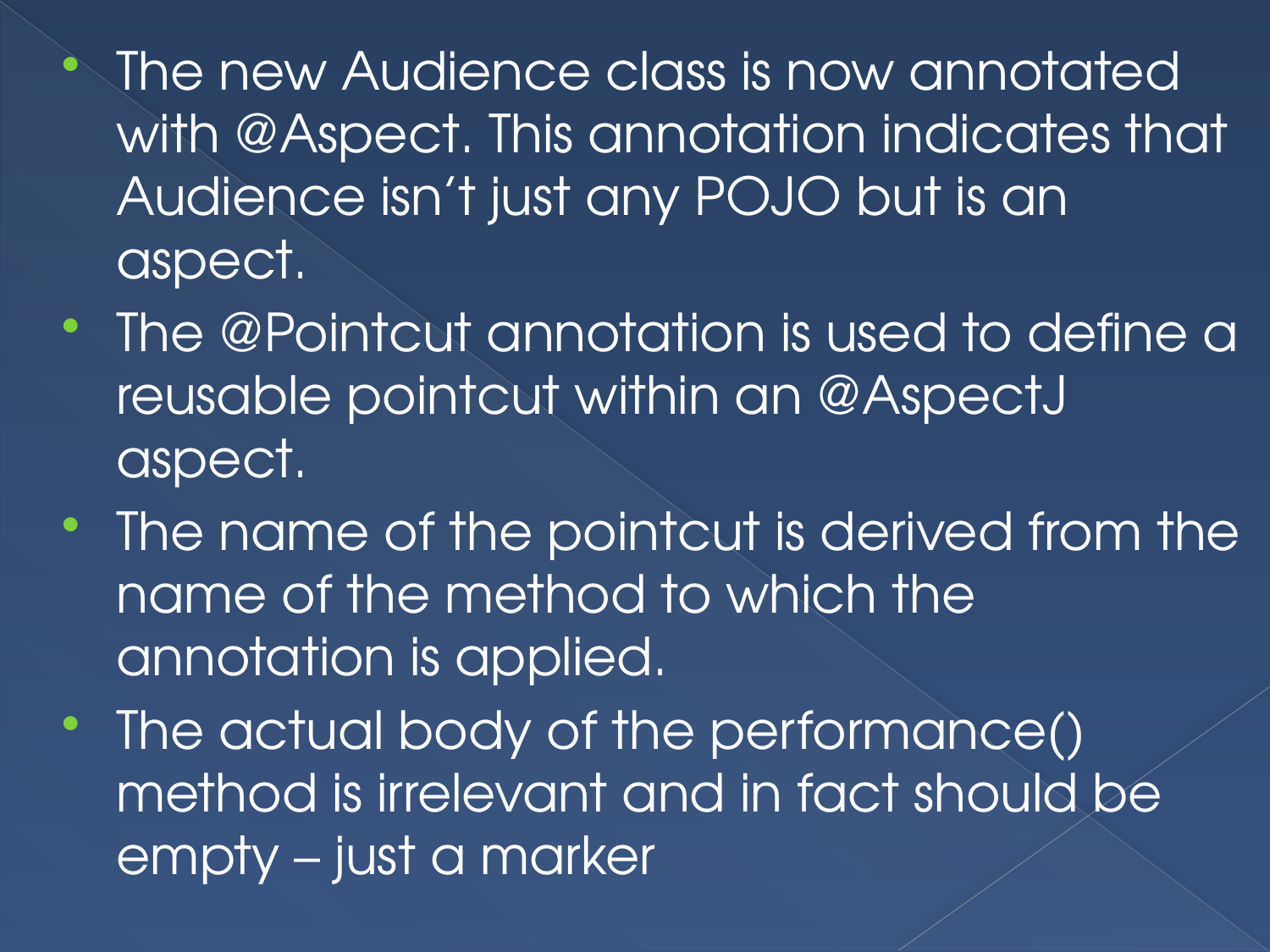

The new Audience class is now annotated with @Aspect. This annotation indicates that Audience isn’t just any POJO but is an aspect.
The @Pointcut annotation is used to define a reusable pointcut within an @AspectJ aspect.
The name of the pointcut is derived from the name of the method to which the annotation is applied.
The actual body of the performance() method is irrelevant and in fact should be empty – just a marker